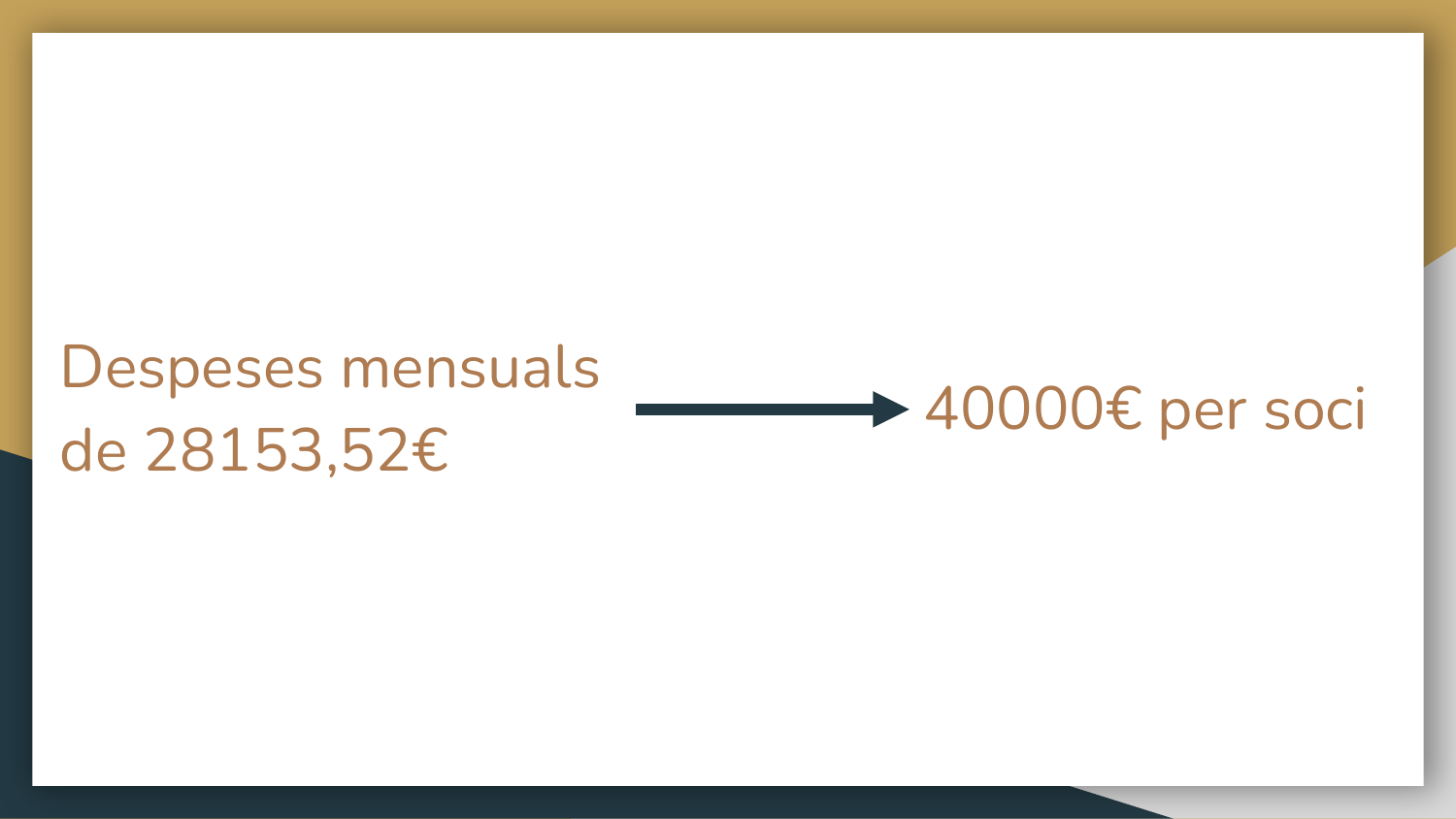

# Despeses mensuals de 28153,52€
40000€ per soci